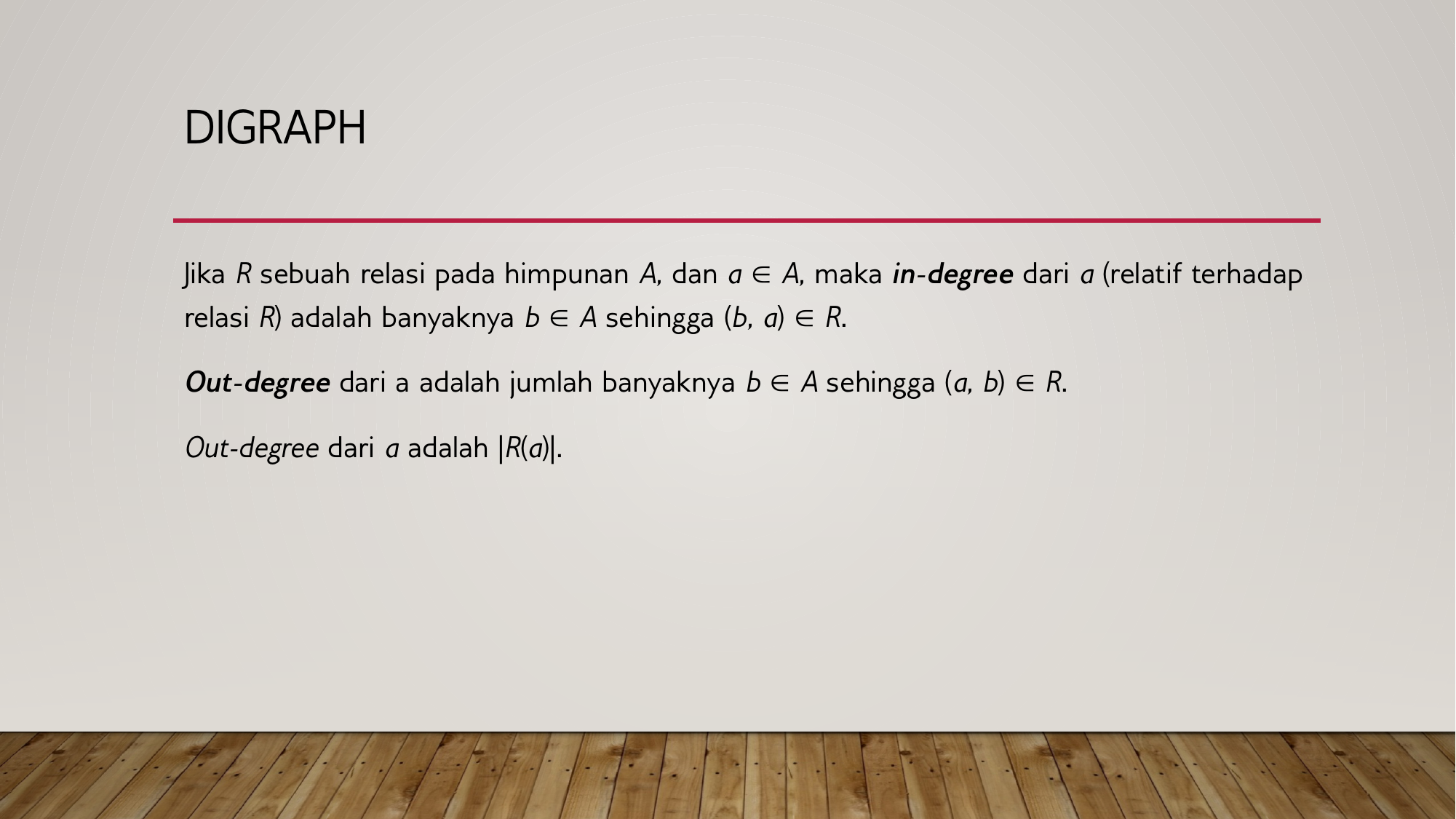

# digraph
Jika R sebuah relasi pada himpunan A, dan a ∈ A, maka in-degree dari a (relatif terhadap relasi R) adalah banyaknya b ∈ A sehingga (b, a) ∈ R.
Out-degree dari a adalah jumlah banyaknya b ∈ A sehingga (a, b) ∈ R.
Out-degree dari a adalah |R(a)|.